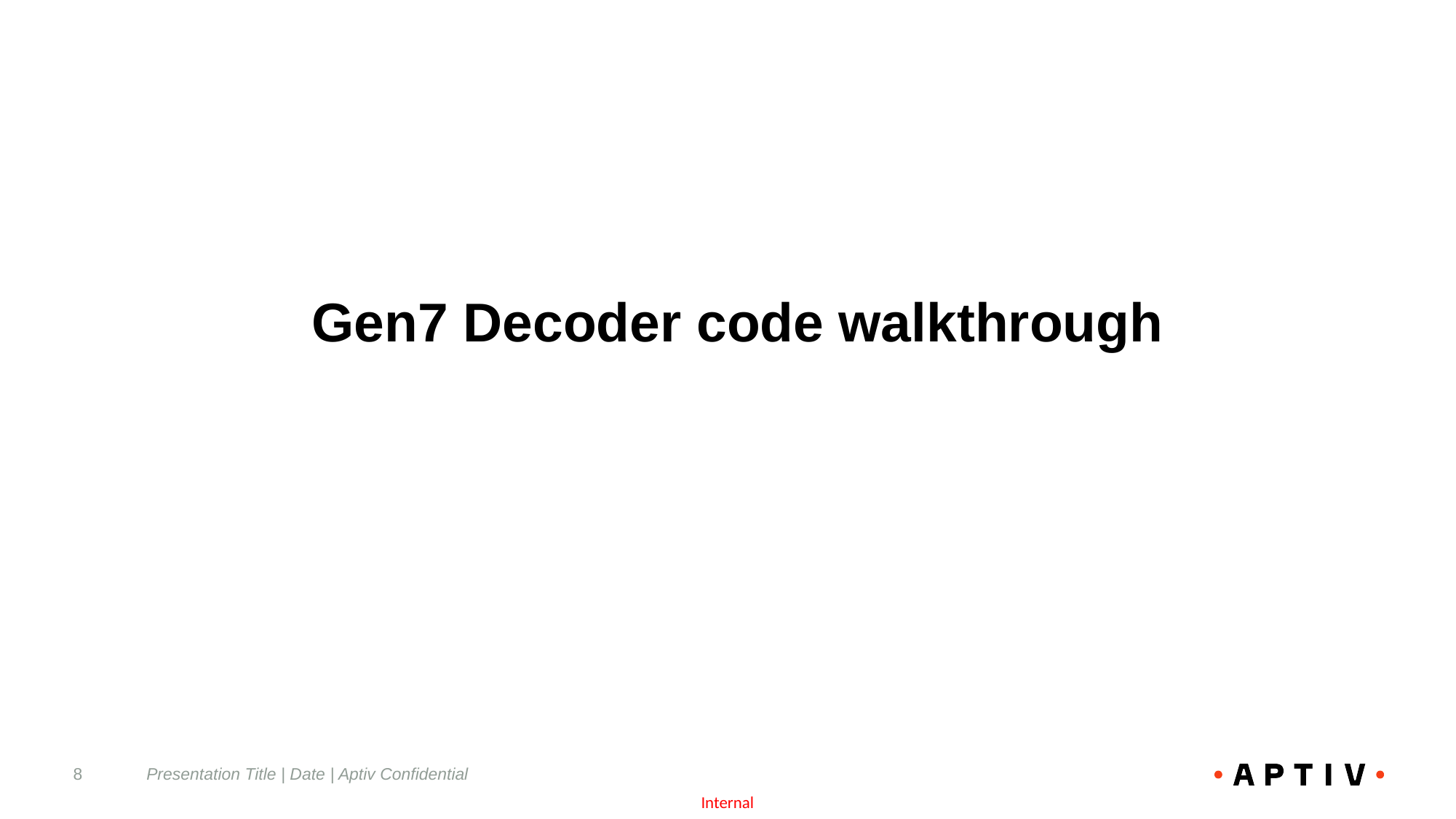

# Gen7 Decoder code walkthrough
8
Presentation Title | Date | Aptiv Confidential